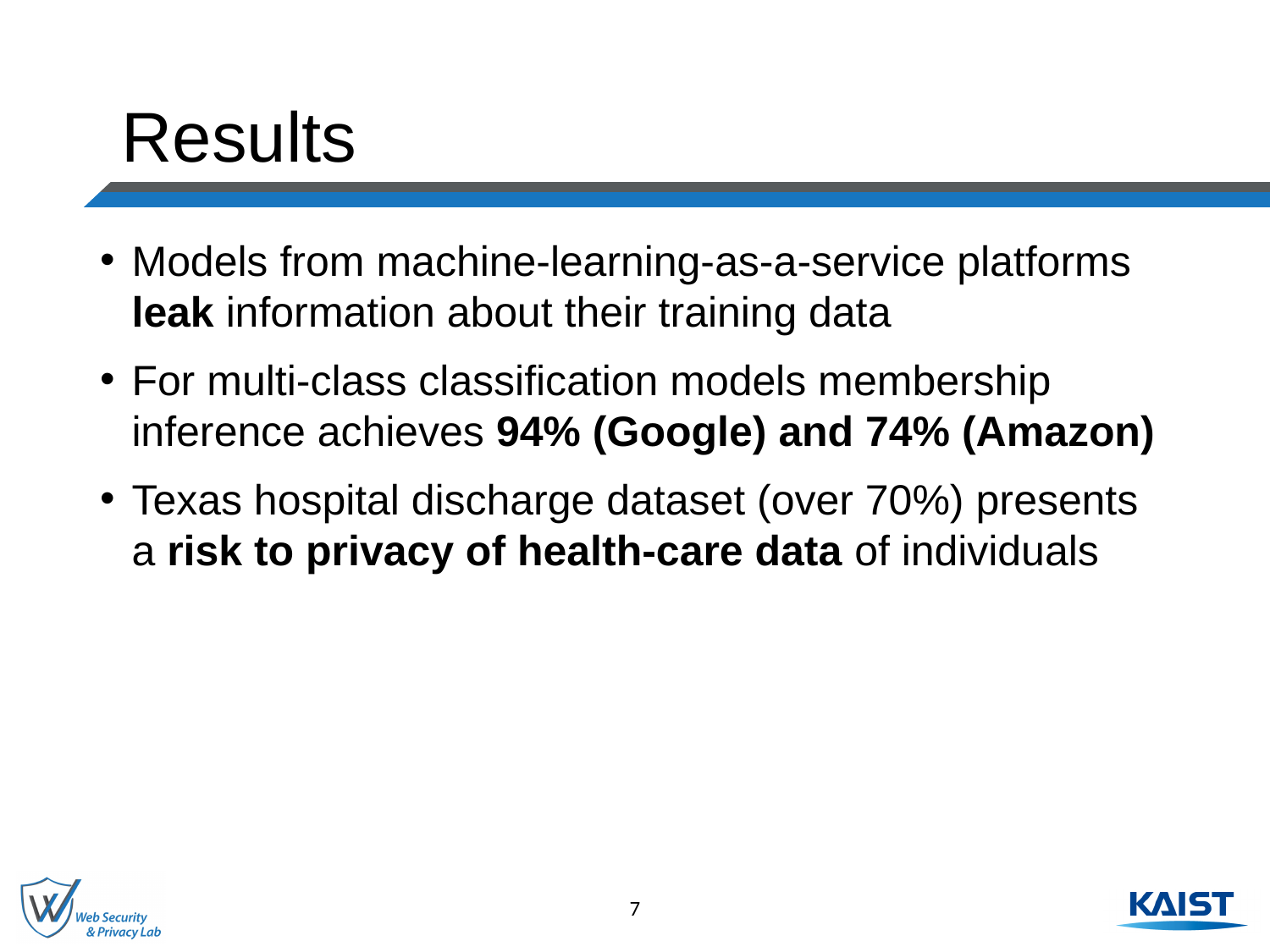

# Results
Models from machine-learning-as-a-service platforms leak information about their training data
For multi-class classification models membership inference achieves 94% (Google) and 74% (Amazon)
Texas hospital discharge dataset (over 70%) presents a risk to privacy of health-care data of individuals
7